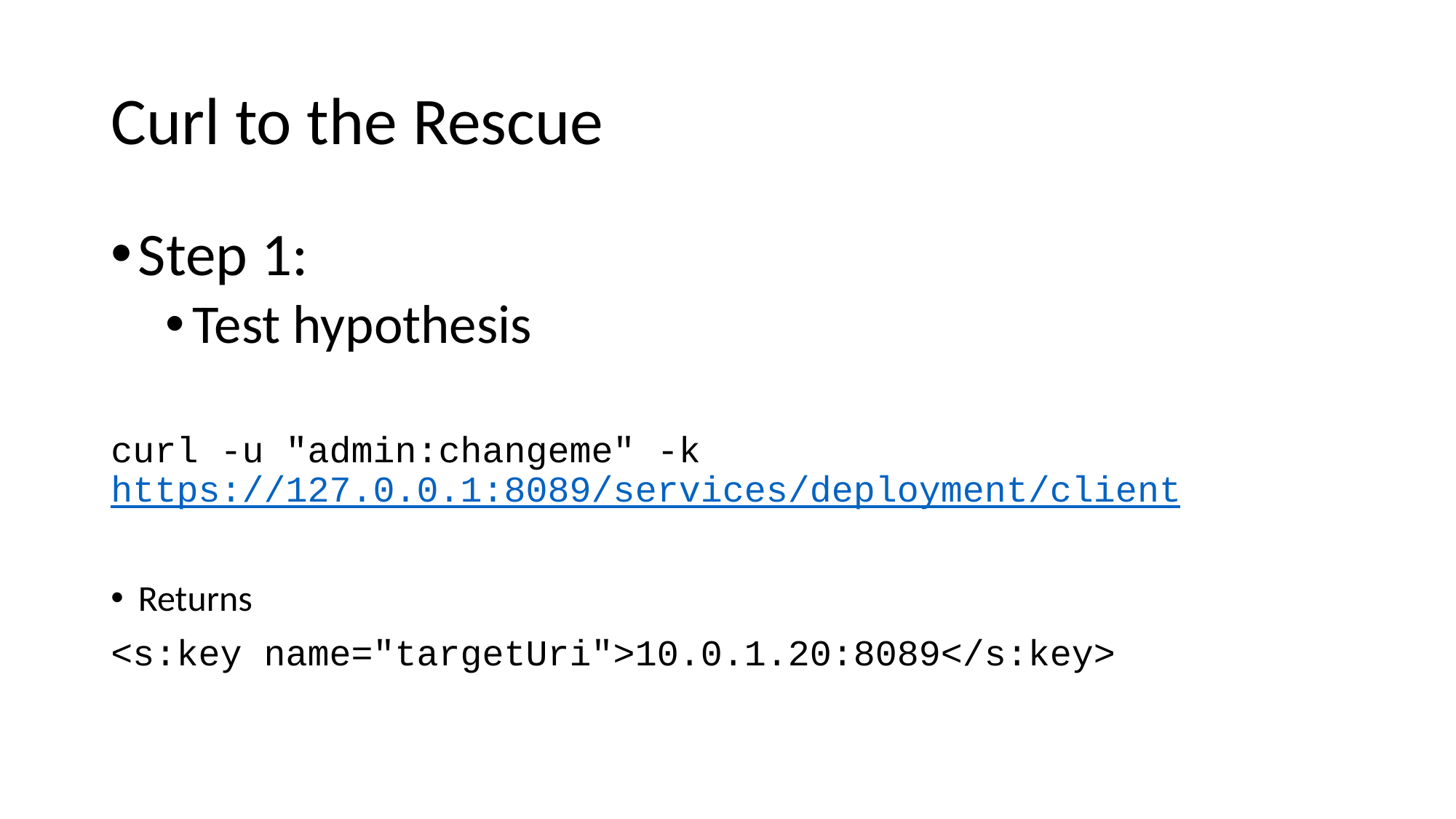

# Curl to the Rescue
Step 1:
Test hypothesis

curl -u "admin:changeme" -k https://127.0.0.1:8089/services/deployment/client

Returns
<s:key name="targetUri">10.0.1.20:8089</s:key>